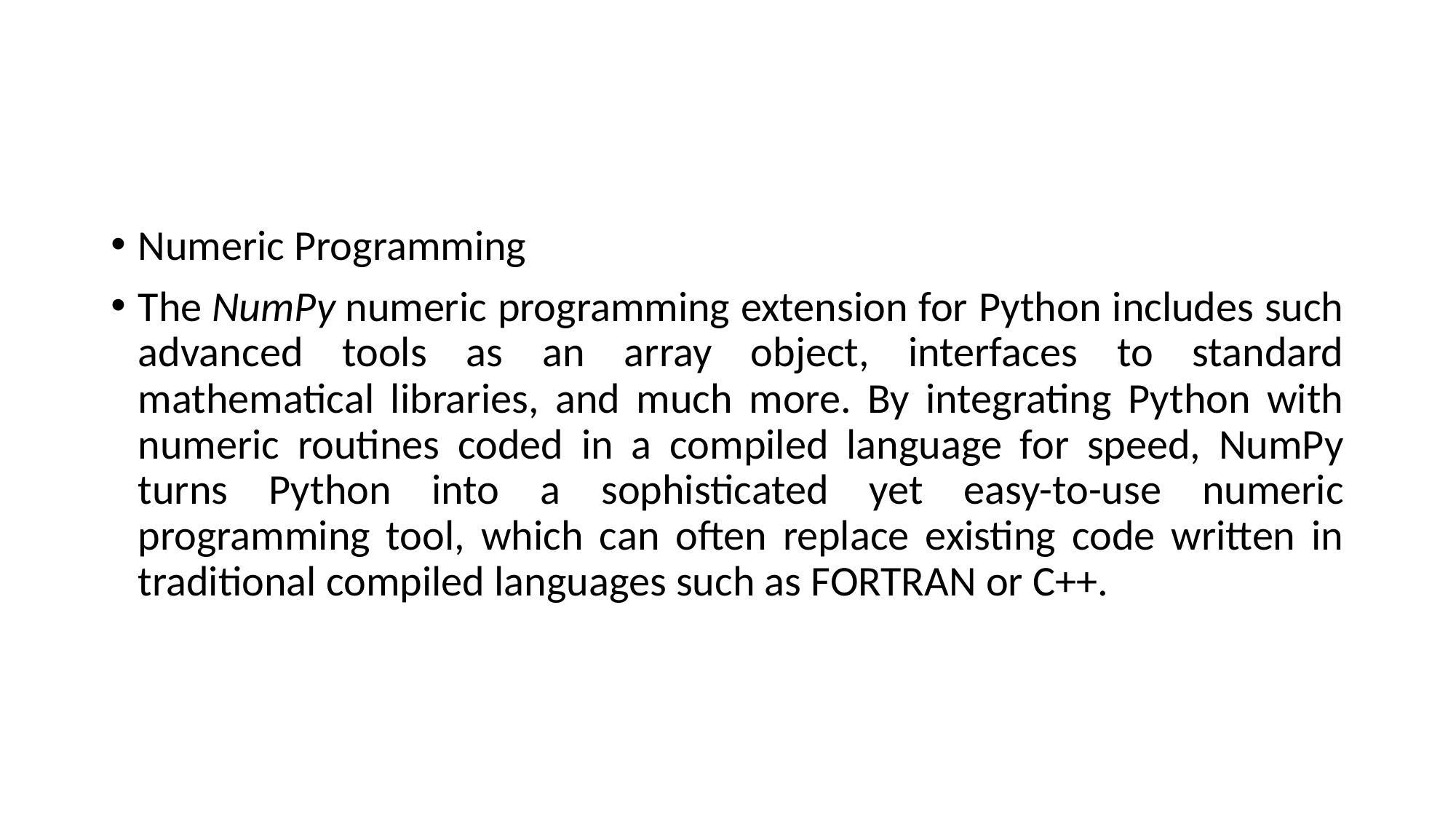

#
Numeric Programming
The NumPy numeric programming extension for Python includes such advanced tools as an array object, interfaces to standard mathematical libraries, and much more. By integrating Python with numeric routines coded in a compiled language for speed, NumPy turns Python into a sophisticated yet easy-to-use numeric programming tool, which can often replace existing code written in traditional compiled languages such as FORTRAN or C++.